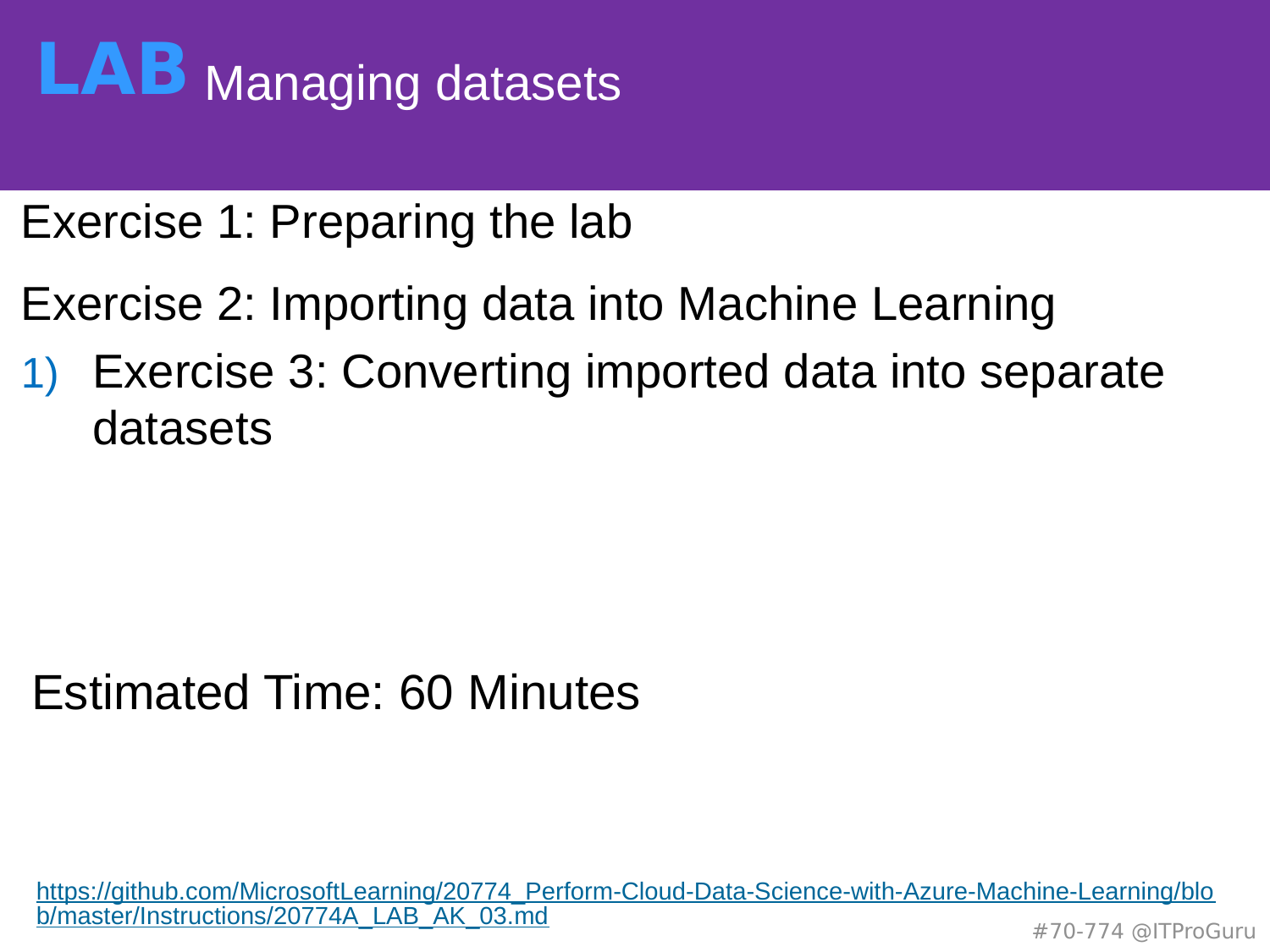

# Managing datasets
Exercise 1: Preparing the lab
Exercise 2: Importing data into Machine Learning
Exercise 3: Converting imported data into separate datasets

Estimated Time: 60 Minutes
https://github.com/MicrosoftLearning/20774_Perform-Cloud-Data-Science-with-Azure-Machine-Learning/blob/master/Instructions/20774A_LAB_AK_03.md